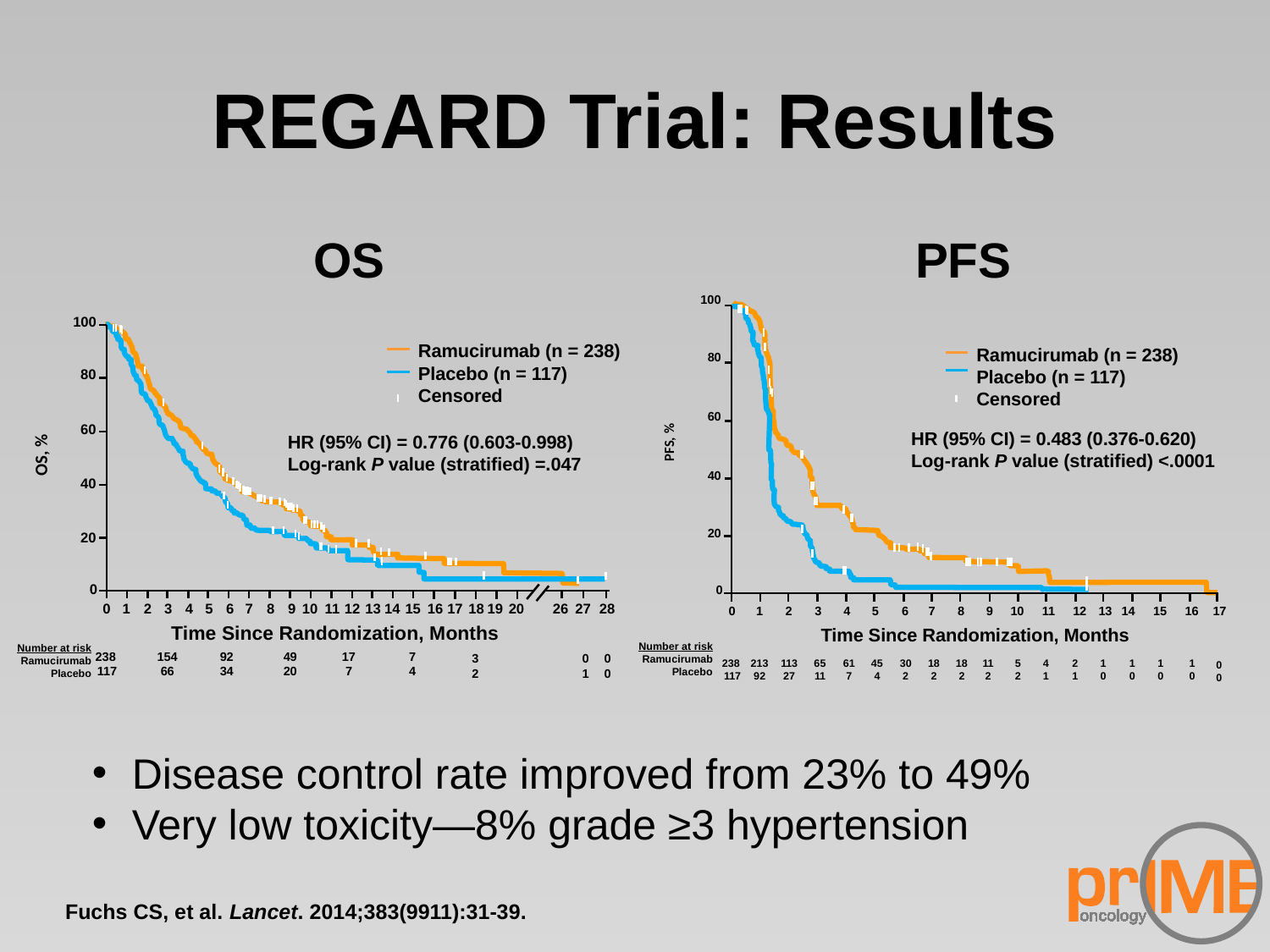

# REGARD Trial: Results
OS
PFS
100
PFS, %

80
60
HR (95% CI) = 0.483 (0.376-0.620)
Log-rank P value (stratified) <.0001
40

20
0
0
1
2
3
4
5
6
7
8
9
10
11
12
13
14
15
16
17
Number at risk
Ramucirumab
Placebo
238
117
213
92
113
27
65
11
61
7
45
4
30
2
18
2
18
2
11
2
5
2
4
1
2
1
1
0
1
0
1
0
1
0
0
0
Ramucirumab (n = 238)
Placebo (n = 117)
Censored
Time Since Randomization, Months
100

Ramucirumab (n = 238)
Placebo (n = 117)
Censored
OS, %
80
60
HR (95% CI) = 0.776 (0.603-0.998)
Log-rank P value (stratified) =.047
40
20
0
0
1
2
3
4
5
6
7
8
9
10
11
12
13
14
15
16
17
18
19
20
26
27
28
Number at risk
Ramucirumab
Placebo
238
117
154
66
92
34
49
20
17
7
7
4
3
2
0
1
0
0
Time Since Randomization, Months
Disease control rate improved from 23% to 49%
Very low toxicity—8% grade ≥3 hypertension

Fuchs CS, et al. Lancet. 2014;383(9911):31-39.